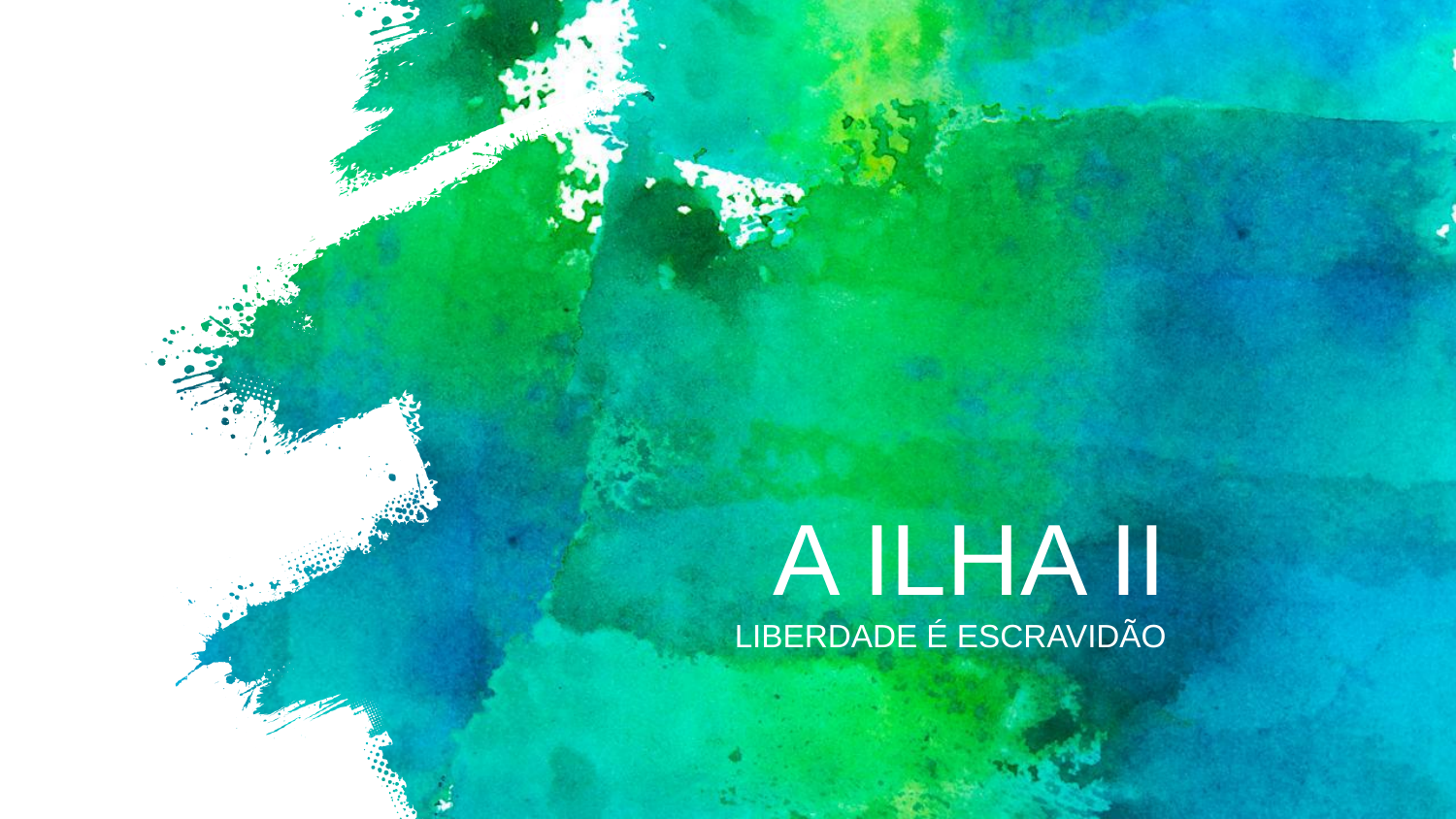

# A ILHA II LIBERDADE É ESCRAVIDÃO